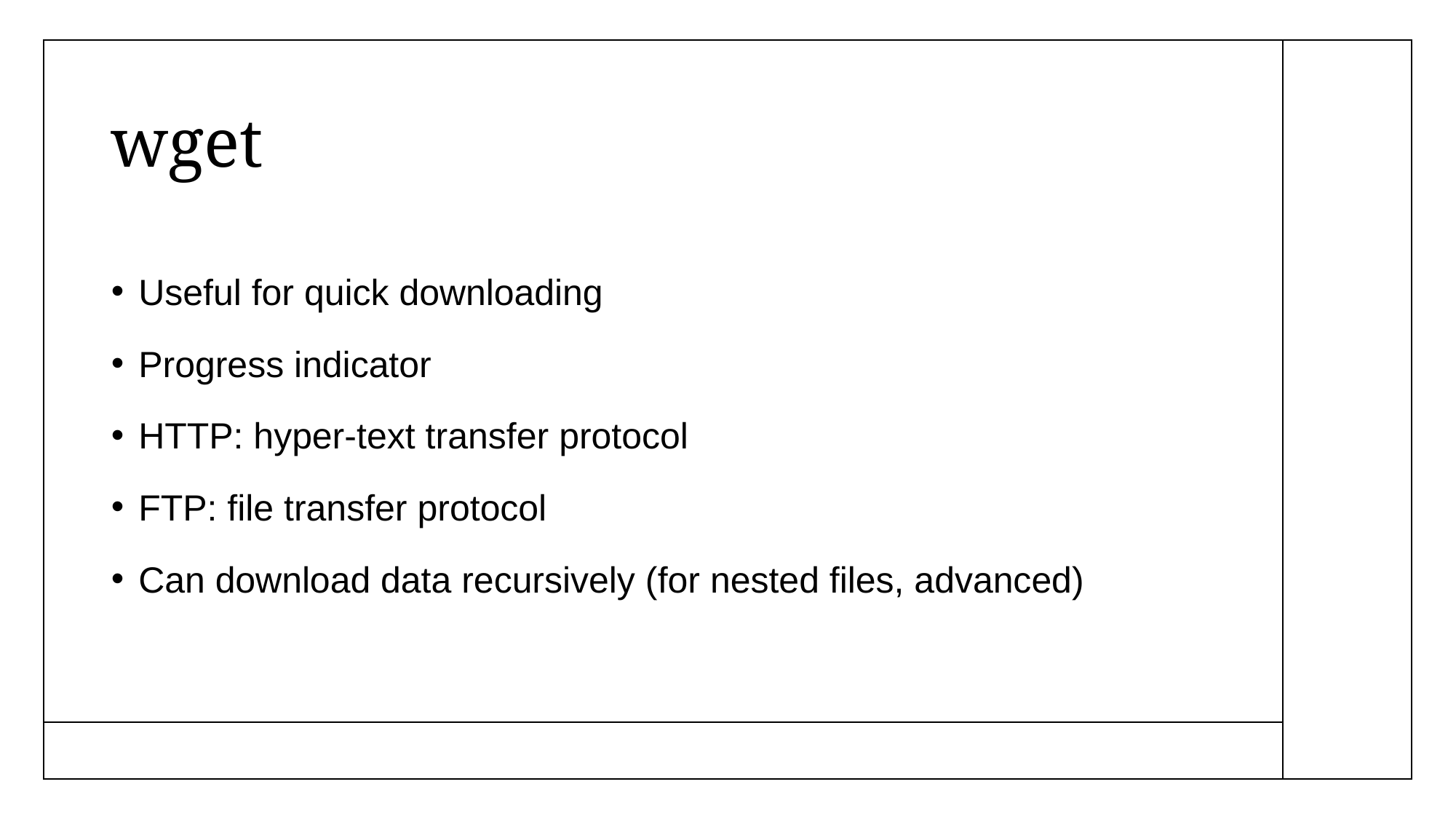

# wget
Useful for quick downloading
Progress indicator
HTTP: hyper-text transfer protocol
FTP: file transfer protocol
Can download data recursively (for nested files, advanced)